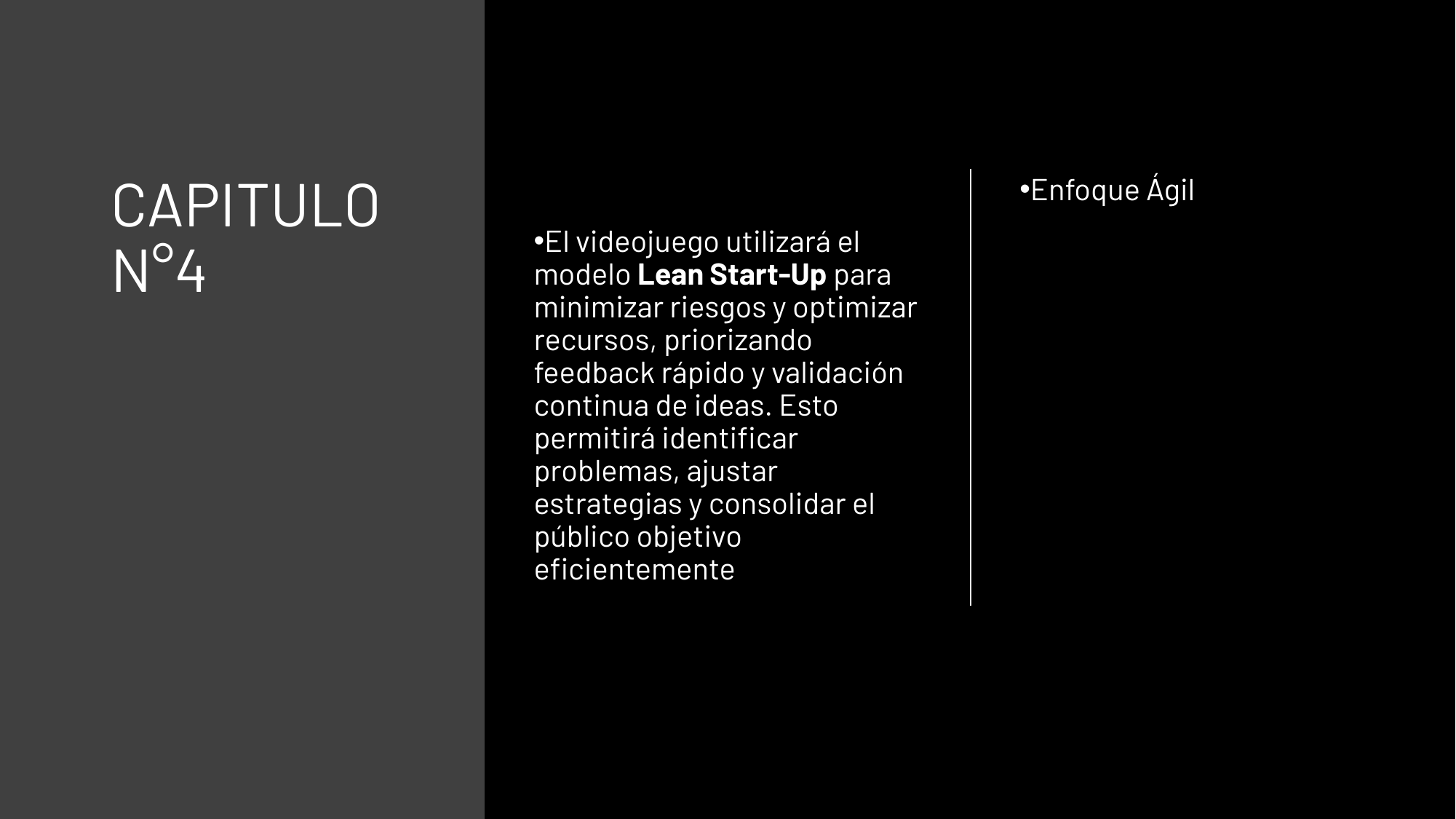

# CAPITULO N°4

El videojuego utilizará el modelo Lean Start-Up para minimizar riesgos y optimizar recursos, priorizando feedback rápido y validación continua de ideas. Esto permitirá identificar problemas, ajustar estrategias y consolidar el público objetivo eficientemente
Enfoque Ágil